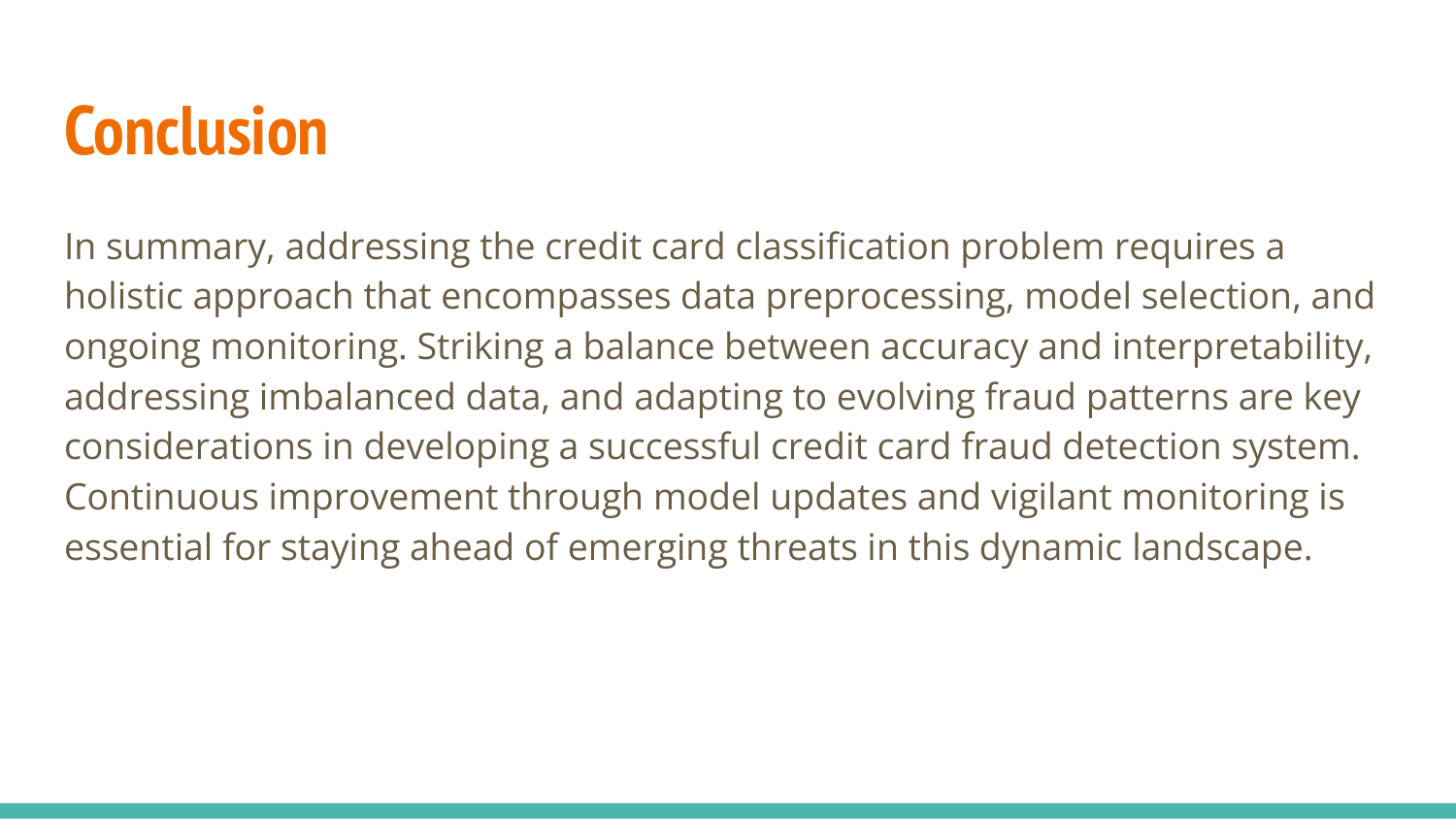

# Conclusion
In summary, addressing the credit card classification problem requires a holistic approach that encompasses data preprocessing, model selection, and ongoing monitoring. Striking a balance between accuracy and interpretability, addressing imbalanced data, and adapting to evolving fraud patterns are key considerations in developing a successful credit card fraud detection system. Continuous improvement through model updates and vigilant monitoring is essential for staying ahead of emerging threats in this dynamic landscape.